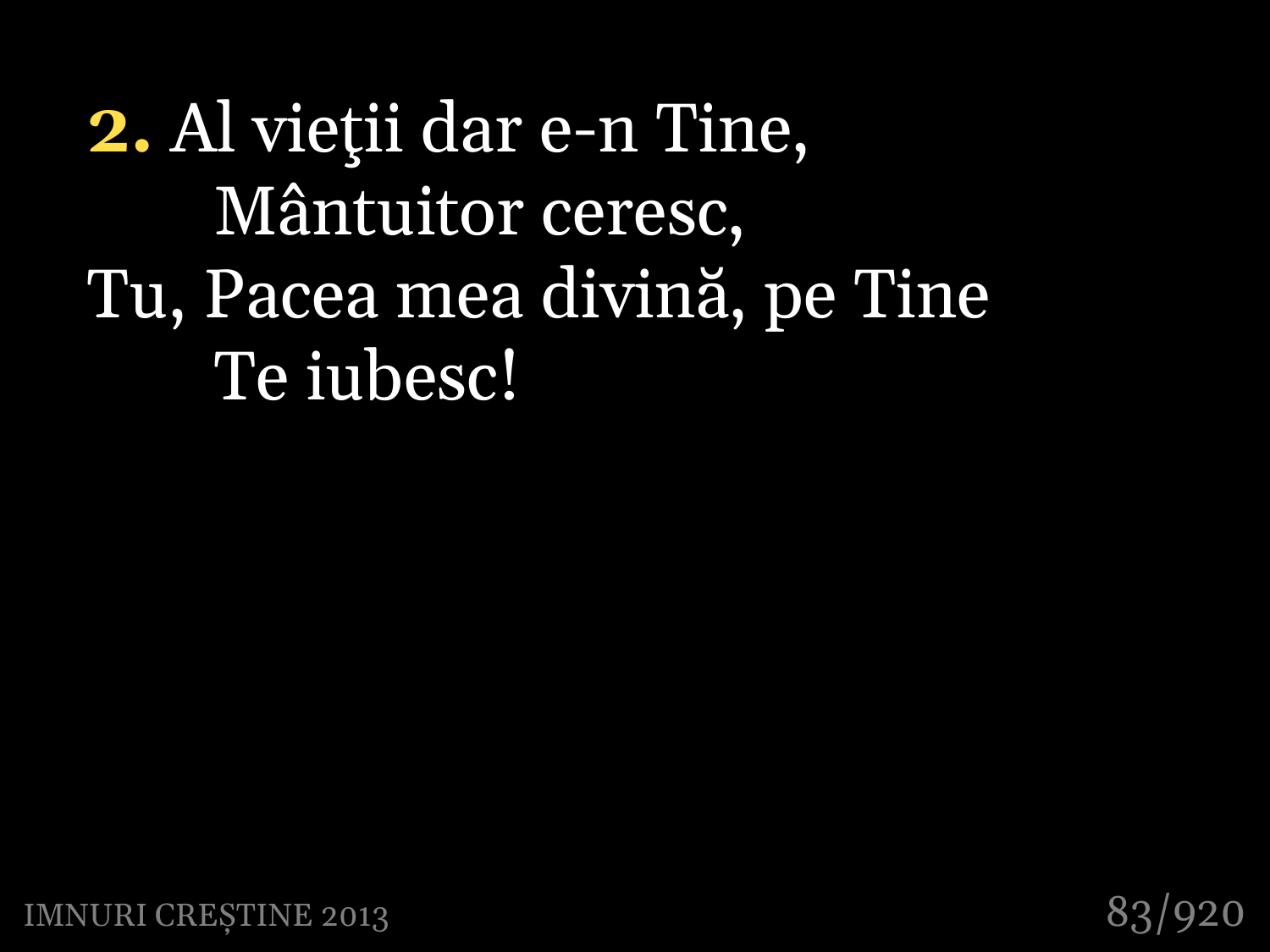

2. Al vieţii dar e-n Tine,
	Mântuitor ceresc,
Tu, Pacea mea divină, pe Tine
	Te iubesc!
83/920
IMNURI CREȘTINE 2013